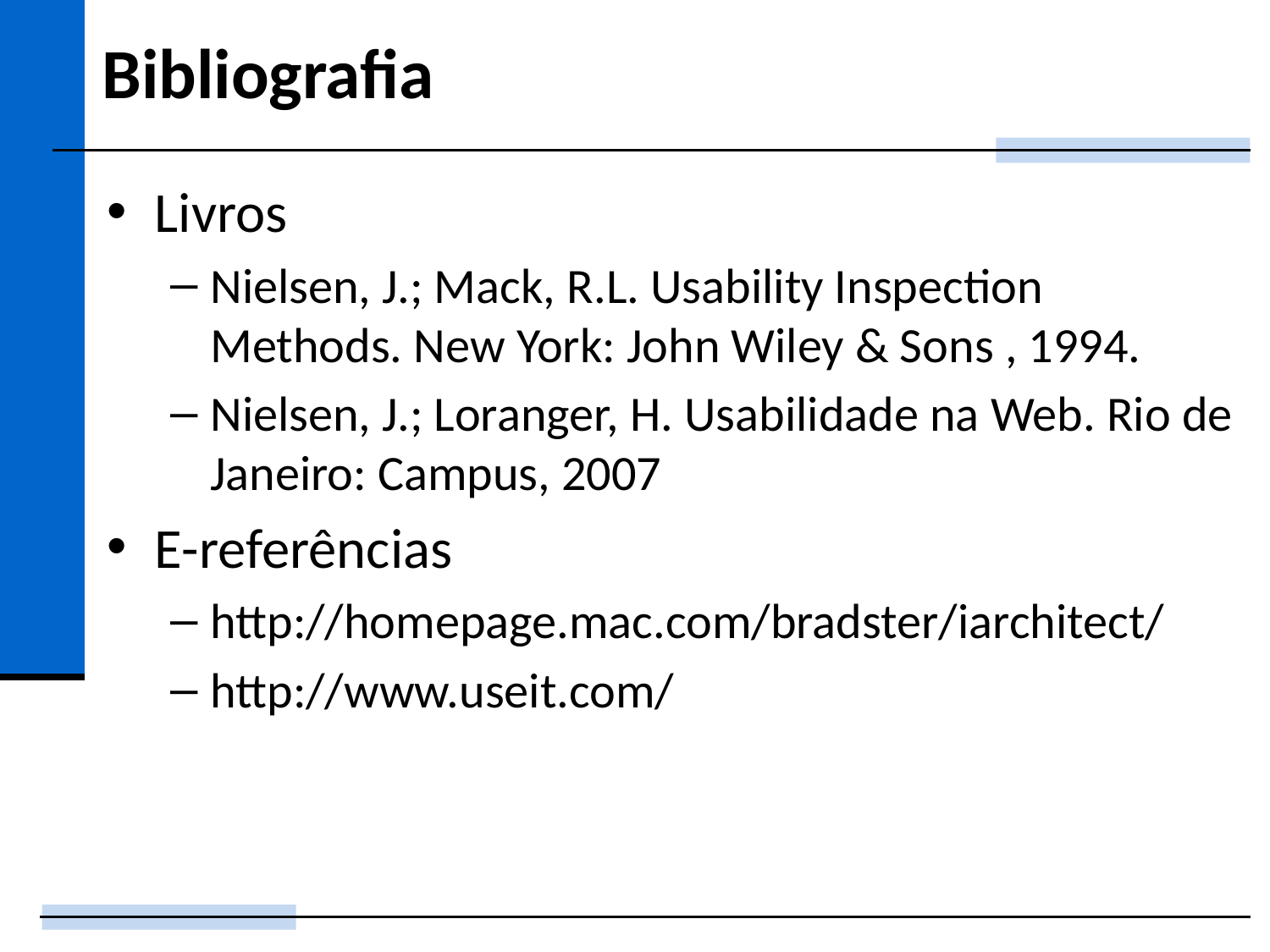

# Bibliografia
Livros
Nielsen, J.; Mack, R.L. Usability Inspection Methods. New York: John Wiley & Sons , 1994.
Nielsen, J.; Loranger, H. Usabilidade na Web. Rio de Janeiro: Campus, 2007
E-referências
http://homepage.mac.com/bradster/iarchitect/
http://www.useit.com/